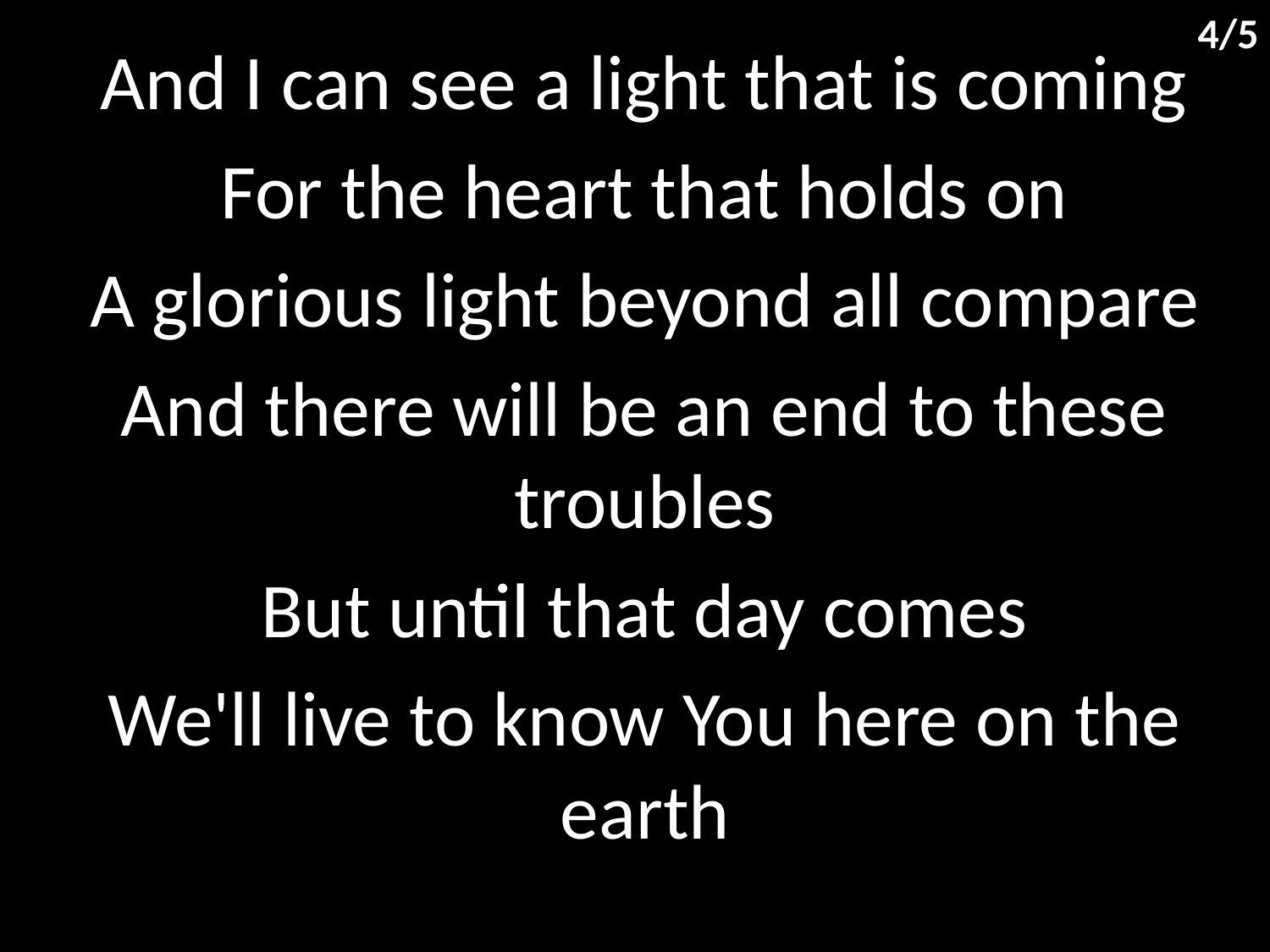

4/5
And I can see a light that is coming
For the heart that holds on
A glorious light beyond all compare
And there will be an end to these troubles
But until that day comes
We'll live to know You here on the earth